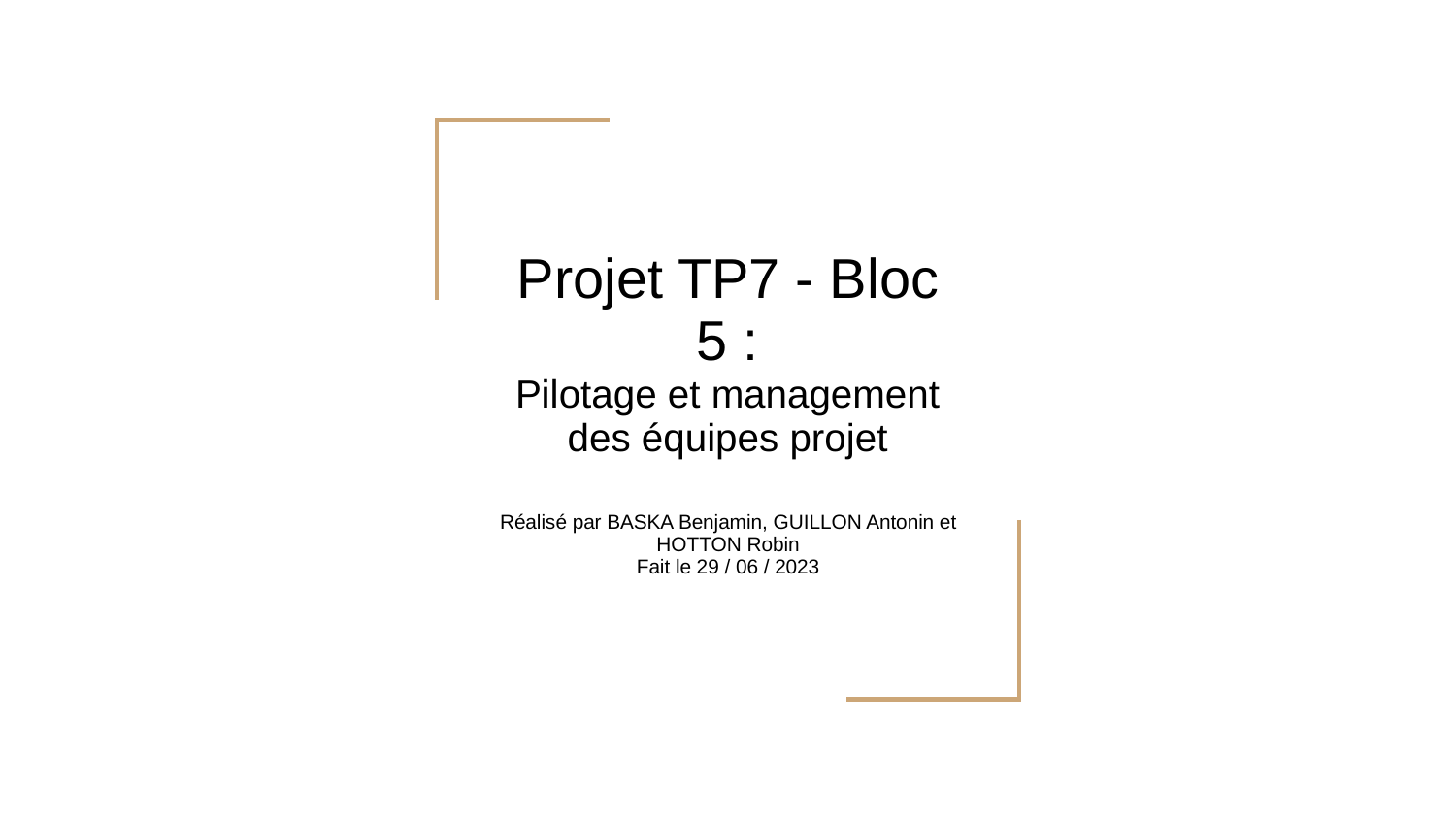

# Projet TP7 - Bloc 5 :
Pilotage et management des équipes projet
Réalisé par BASKA Benjamin, GUILLON Antonin et HOTTON Robin
Fait le 29 / 06 / 2023